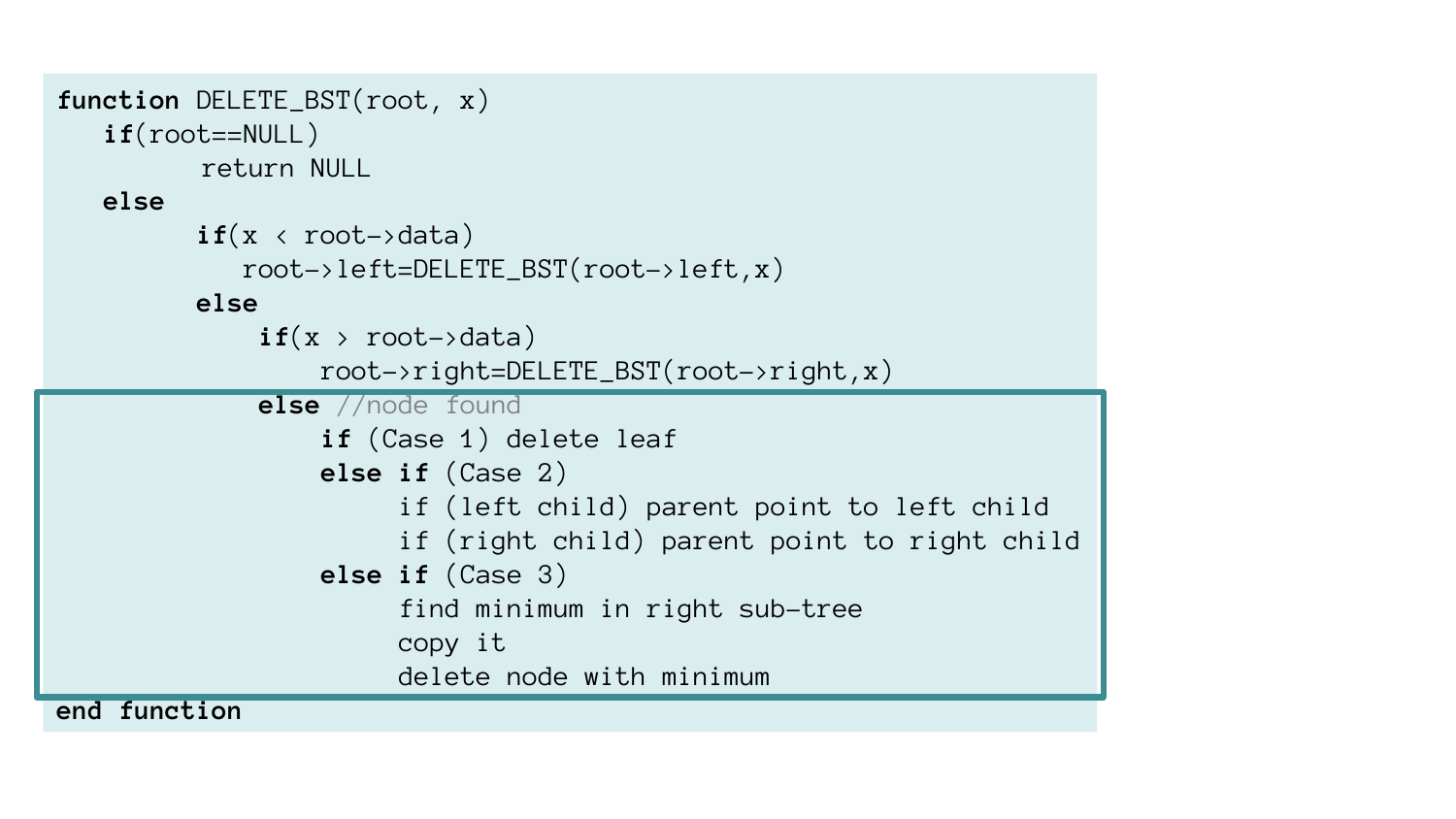

function DELETE_BST(root, x)
   if(root==NULL)
	return NULL
   else
         if(x < root->data)
            root->left=DELETE_BST(root->left,x)
         else
             if(x > root->data)
                 root->right=DELETE_BST(root->right,x)
             else //node found
                 if (Case 1) delete leaf
                 else if (Case 2)
                      if (left child) parent point to left child
                      if (right child) parent point to right child
                 else if (Case 3)
                      find minimum in right sub-tree
                      copy it
                      delete node with minimum
end function